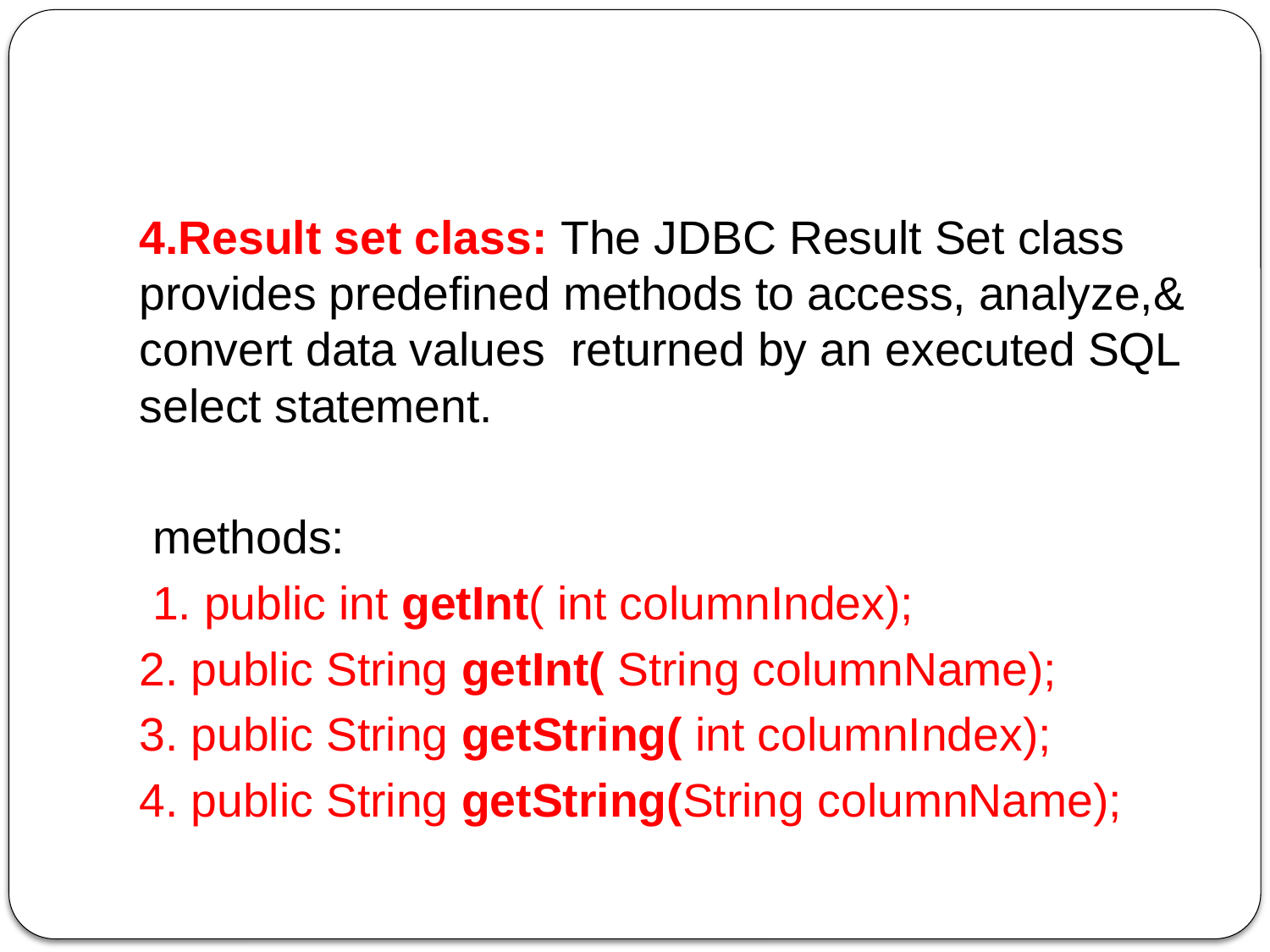

#
4.Result set class: The JDBC Result Set class provides predefined methods to access, analyze,& convert data values  returned by an executed SQL select statement.

 methods:
 1. public int getInt( int columnIndex);
2. public String getInt( String columnName);
3. public String getString( int columnIndex);
4. public String getString(String columnName);